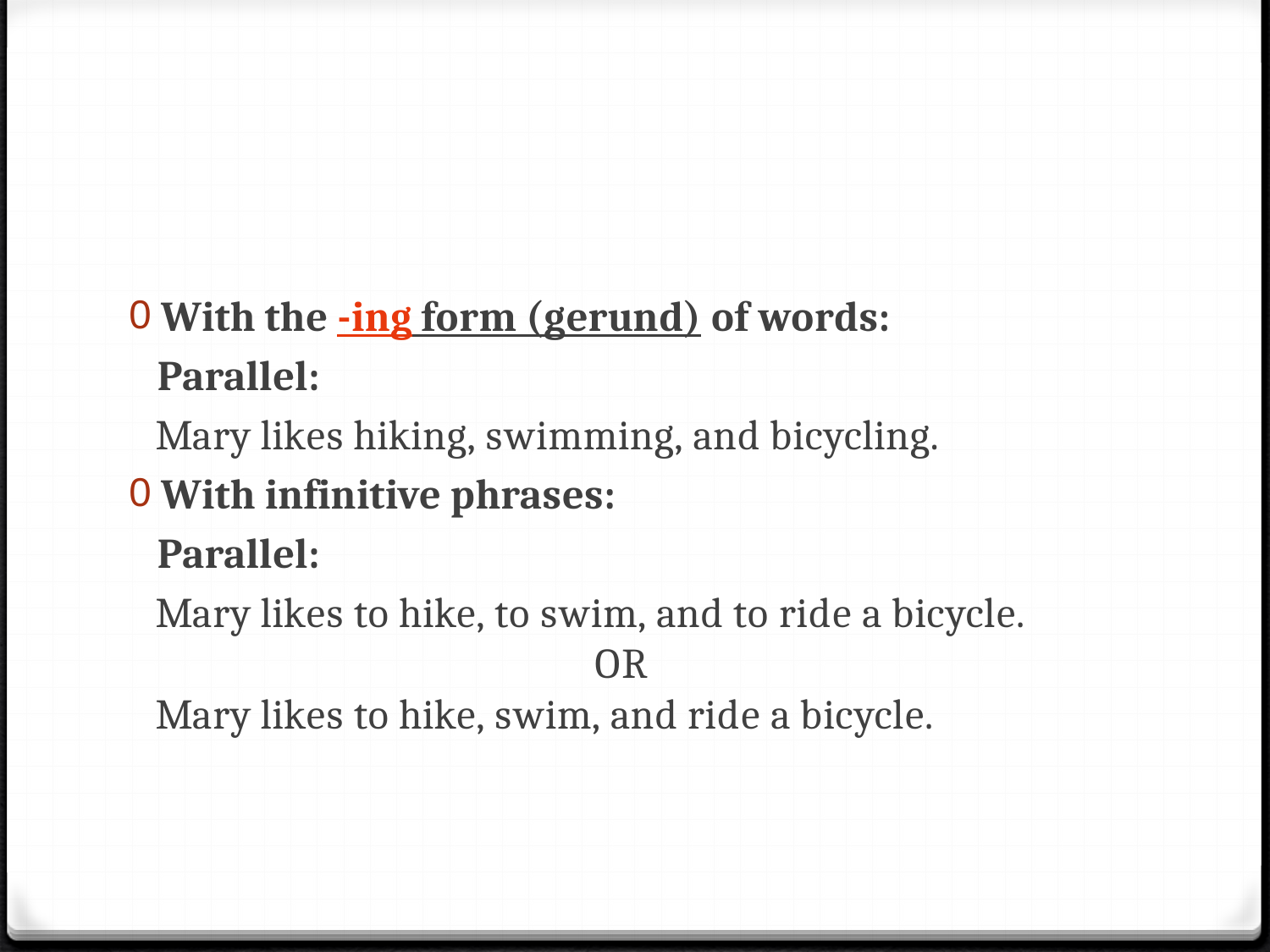

#
With the -ing form (gerund) of words:
   Parallel:
   Mary likes hiking, swimming, and bicycling.
With infinitive phrases:
   Parallel:
   Mary likes to hike, to swim, and to ride a bicycle.
                                                  OR
   Mary likes to hike, swim, and ride a bicycle.